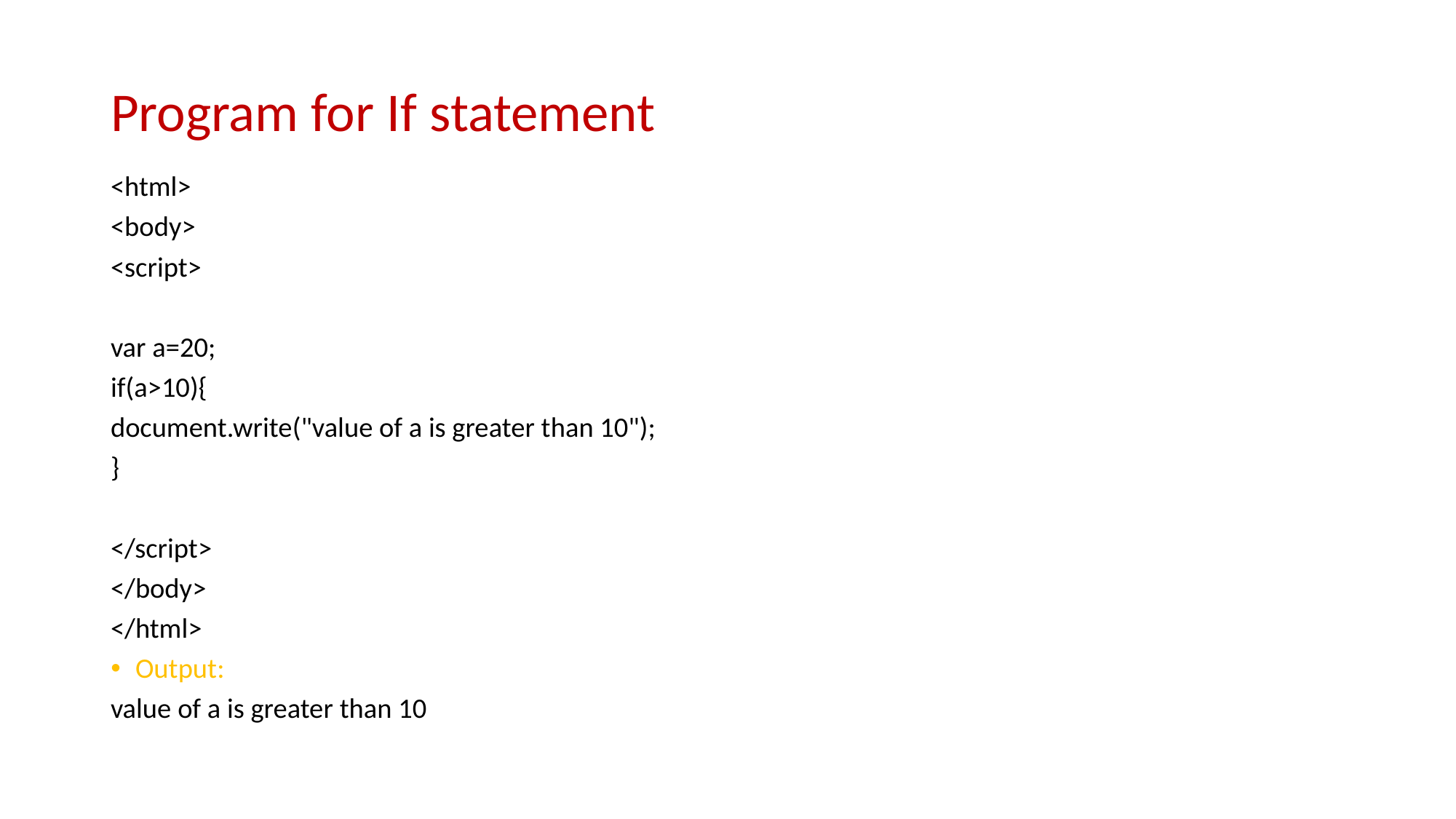

Program for If statement
<html>
<body>
<script>

var a=20;
if(a>10){
document.write("value of a is greater than 10");
}

</script>
</body>
</html>
Output:
value of a is greater than 10